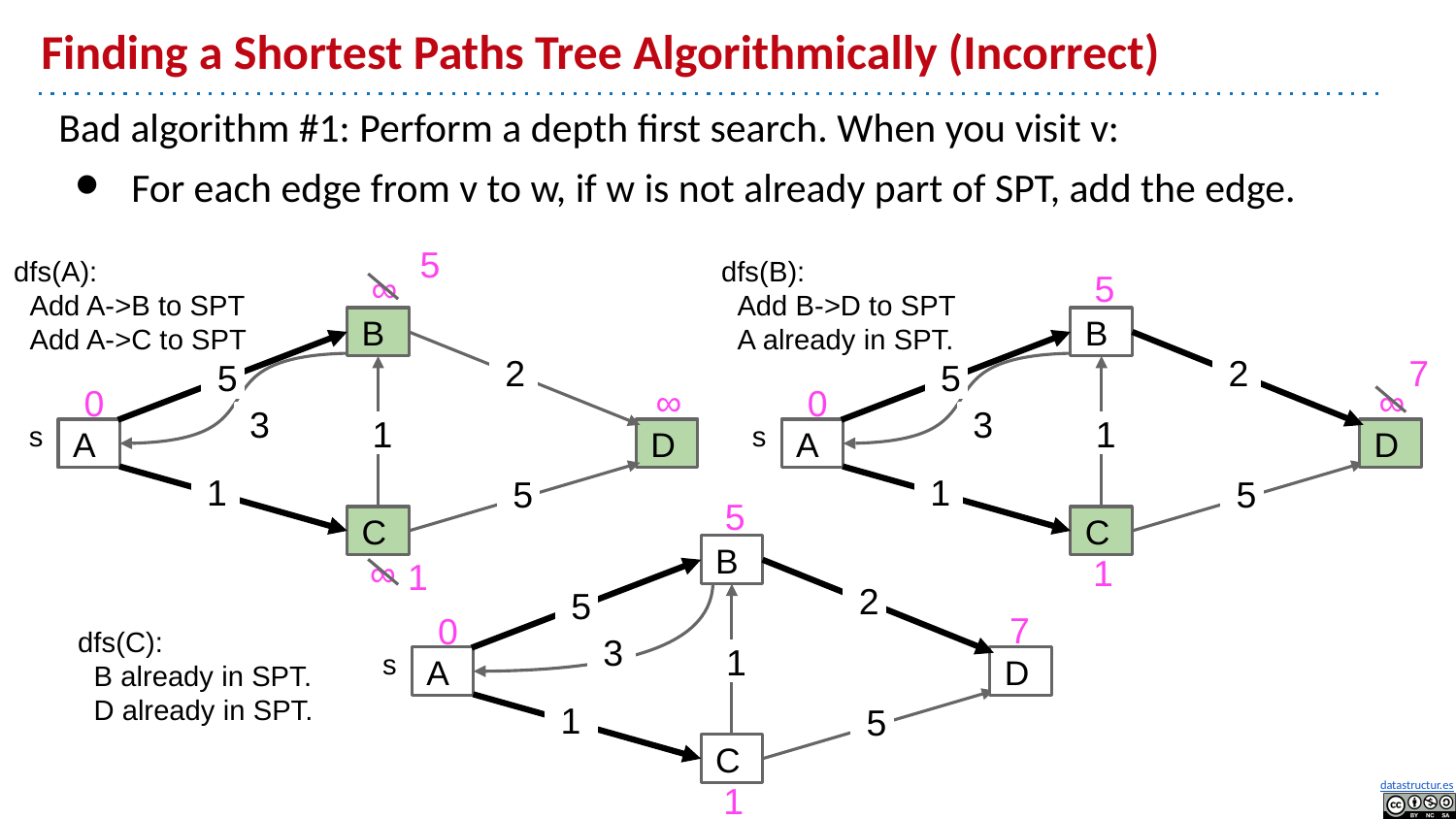

# Finding a Shortest Paths Tree Algorithmically (Incorrect)
Bad algorithm #1: Perform a depth first search. When you visit v:
For each edge from v to w, if w is not already part of SPT, add the edge.
5
∞
B

2
5
∞
0
3
s
1
A
D
1
5
C
∞
1
dfs(A):
  Add A->B to SPT
  Add A->C to SPT
dfs(B):
  Add B->D to SPT
  A already in SPT.
5
B

2
5
∞
0
3
s
1
A
D
1
5
C
1
7
5
B

2
5
0
3
s
1
A
D
1
5
C
1
7
dfs(C):
  B already in SPT.
  D already in SPT.